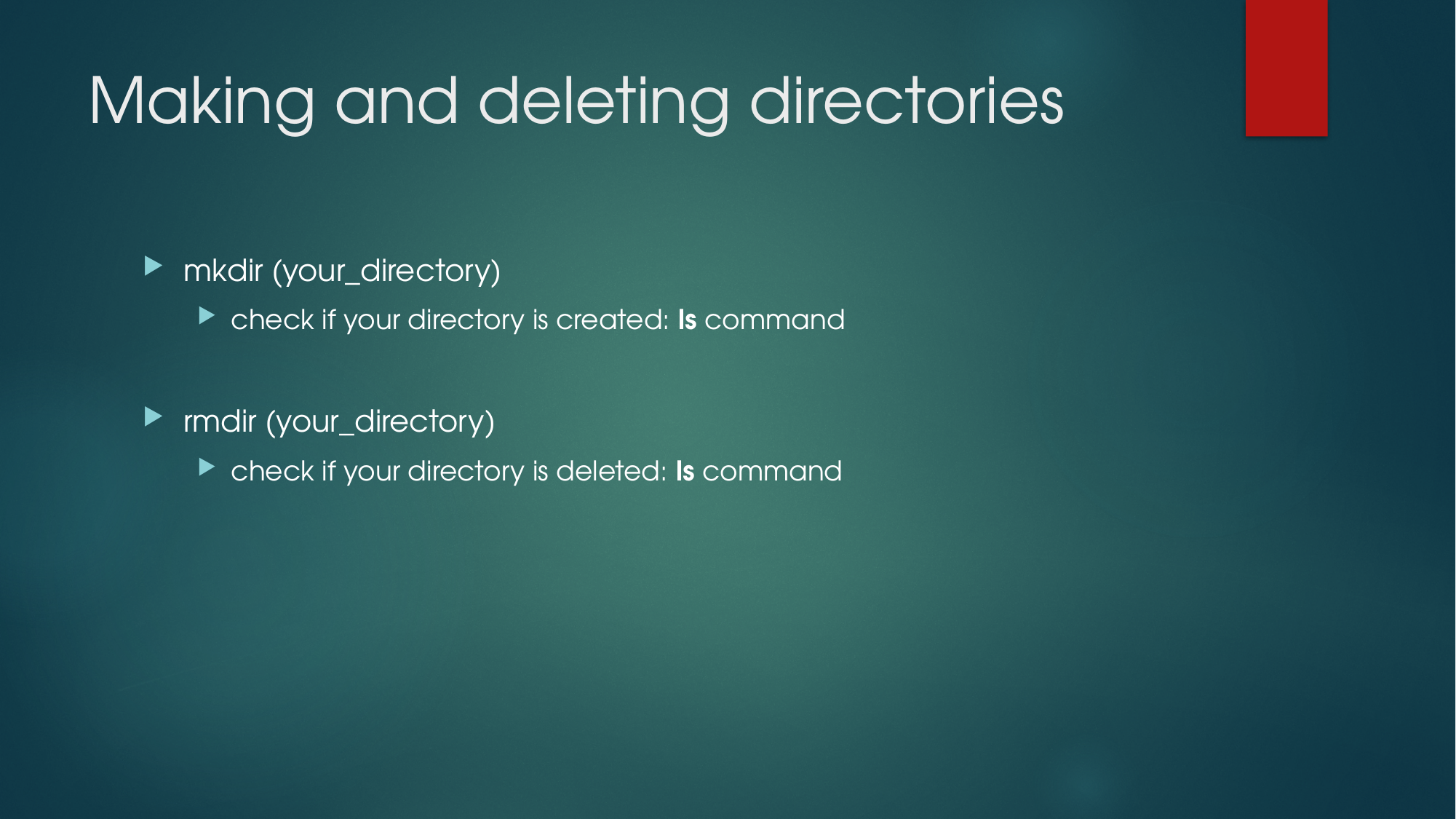

# Making and deleting directories
mkdir (your_directory)
check if your directory is created: ls command

rmdir (your_directory)
check if your directory is deleted: ls command